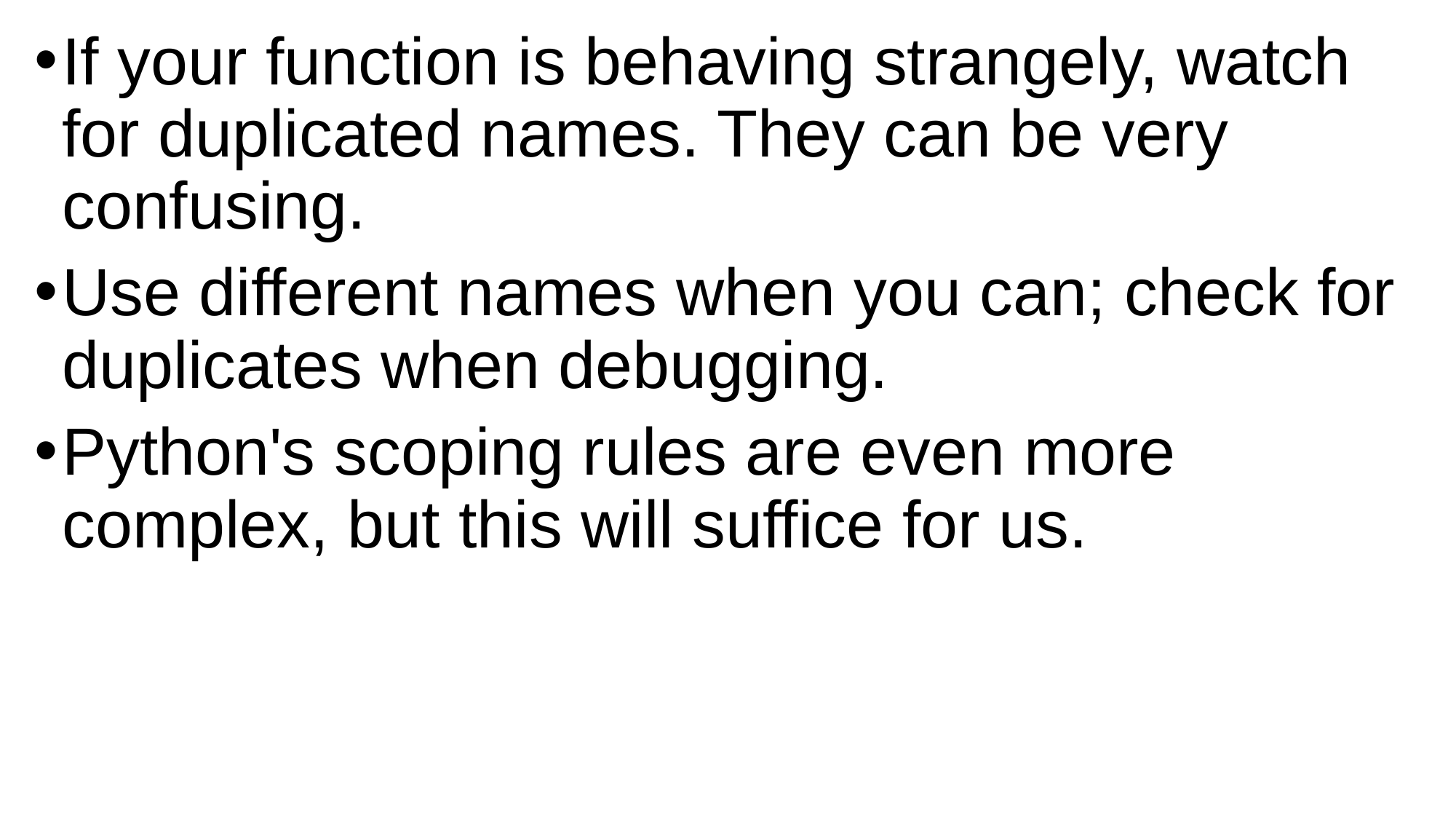

If your function is behaving strangely, watch for duplicated names. They can be very confusing.
Use different names when you can; check for duplicates when debugging.
Python's scoping rules are even more complex, but this will suffice for us.